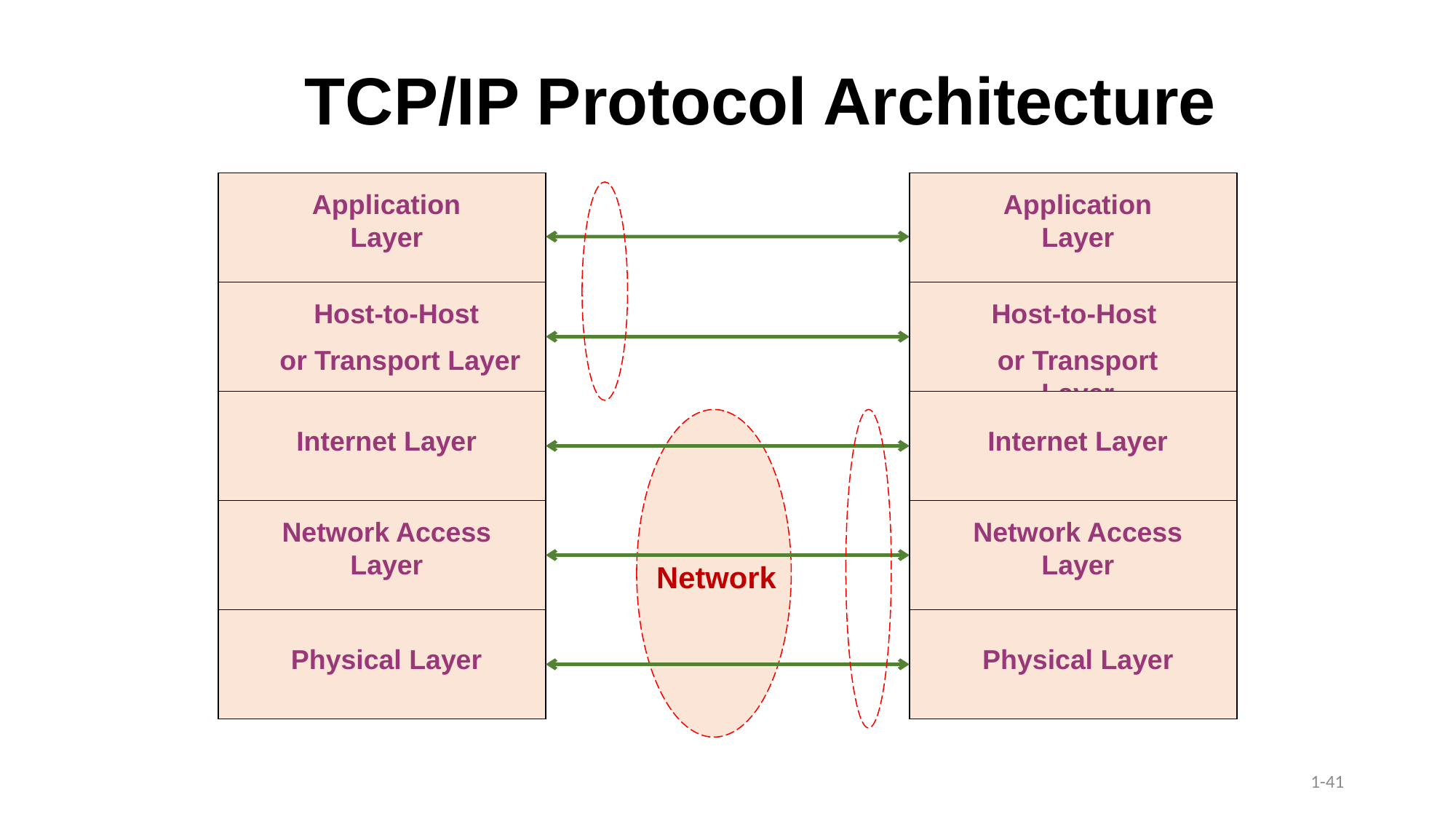

TCP/IP Protocol Architecture

Application Layer

Application Layer

Host-to-Host
or Transport Layer
Host-to-Host
or Transport Layer

Internet Layer
Internet Layer

Network Access Layer
Network Access Layer
Network

Physical Layer
Physical Layer

1-41